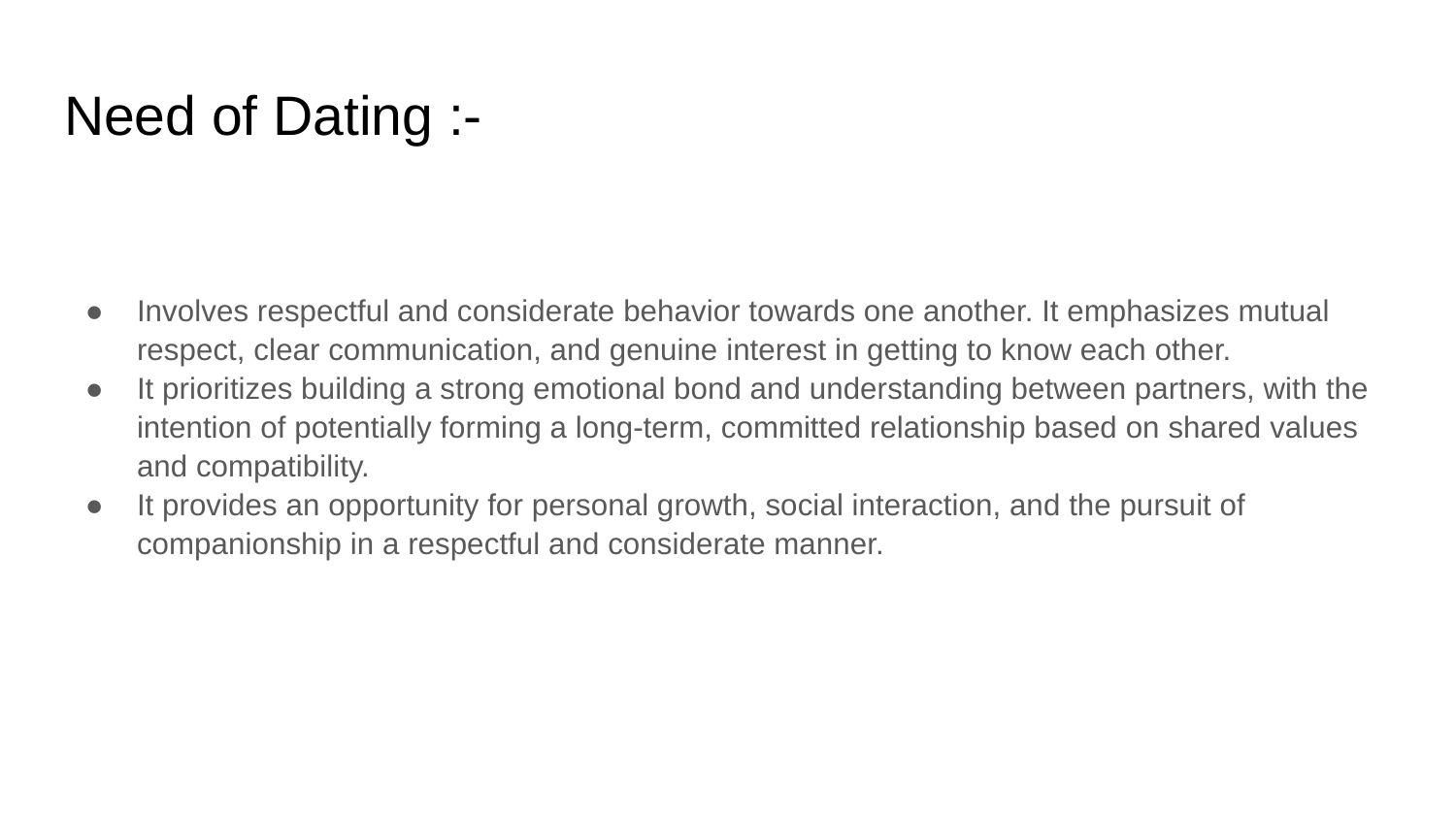

# Need of Dating :-
Involves respectful and considerate behavior towards one another. It emphasizes mutual respect, clear communication, and genuine interest in getting to know each other.
It prioritizes building a strong emotional bond and understanding between partners, with the intention of potentially forming a long-term, committed relationship based on shared values and compatibility.
It provides an opportunity for personal growth, social interaction, and the pursuit of companionship in a respectful and considerate manner.